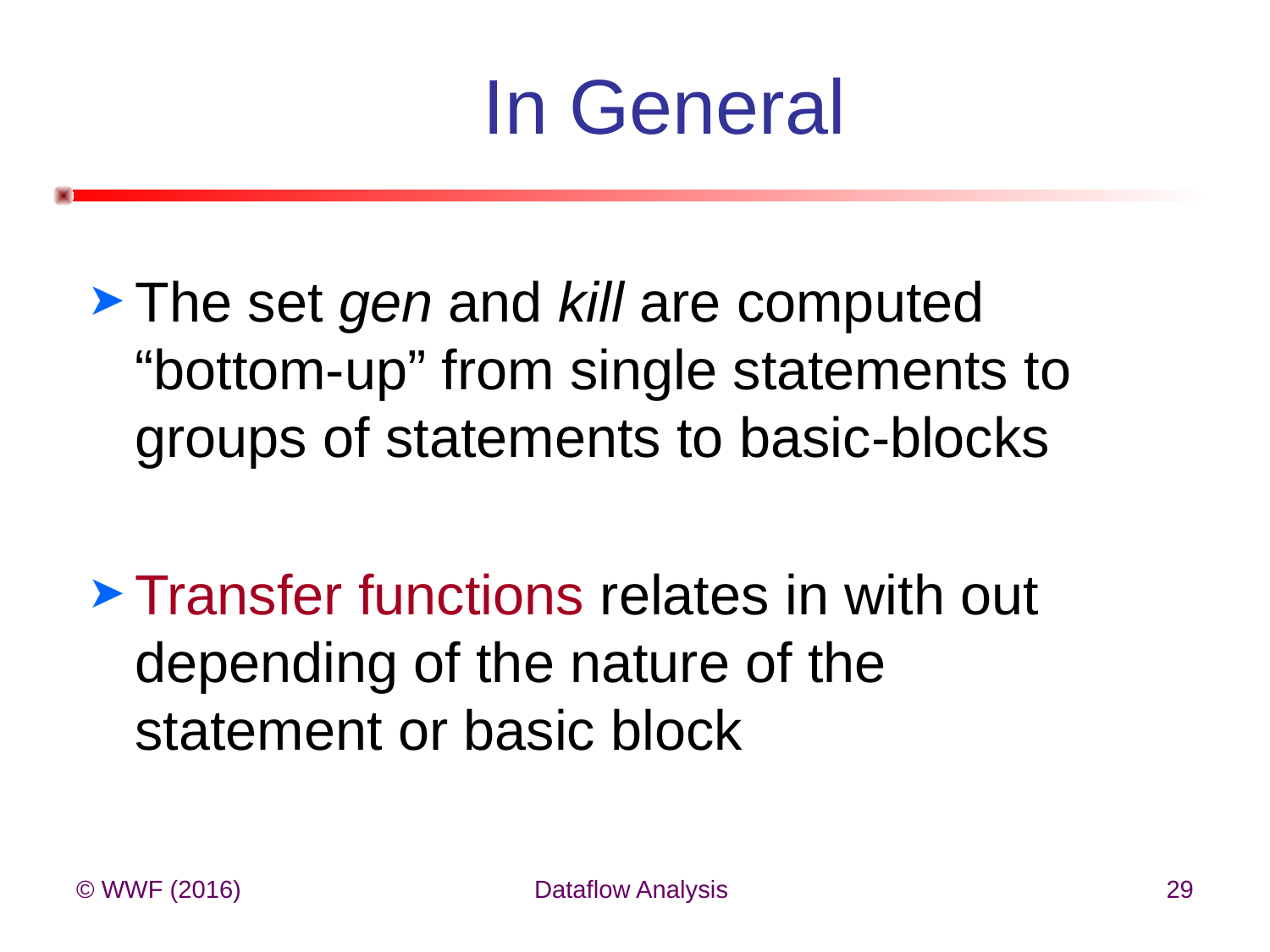

# In General
The set gen and kill are computed “bottom-up” from single statements to groups of statements to basic-blocks

Transfer functions relates in with out depending of the nature of the statement or basic block
© WWF (2016)
Dataflow Analysis
29